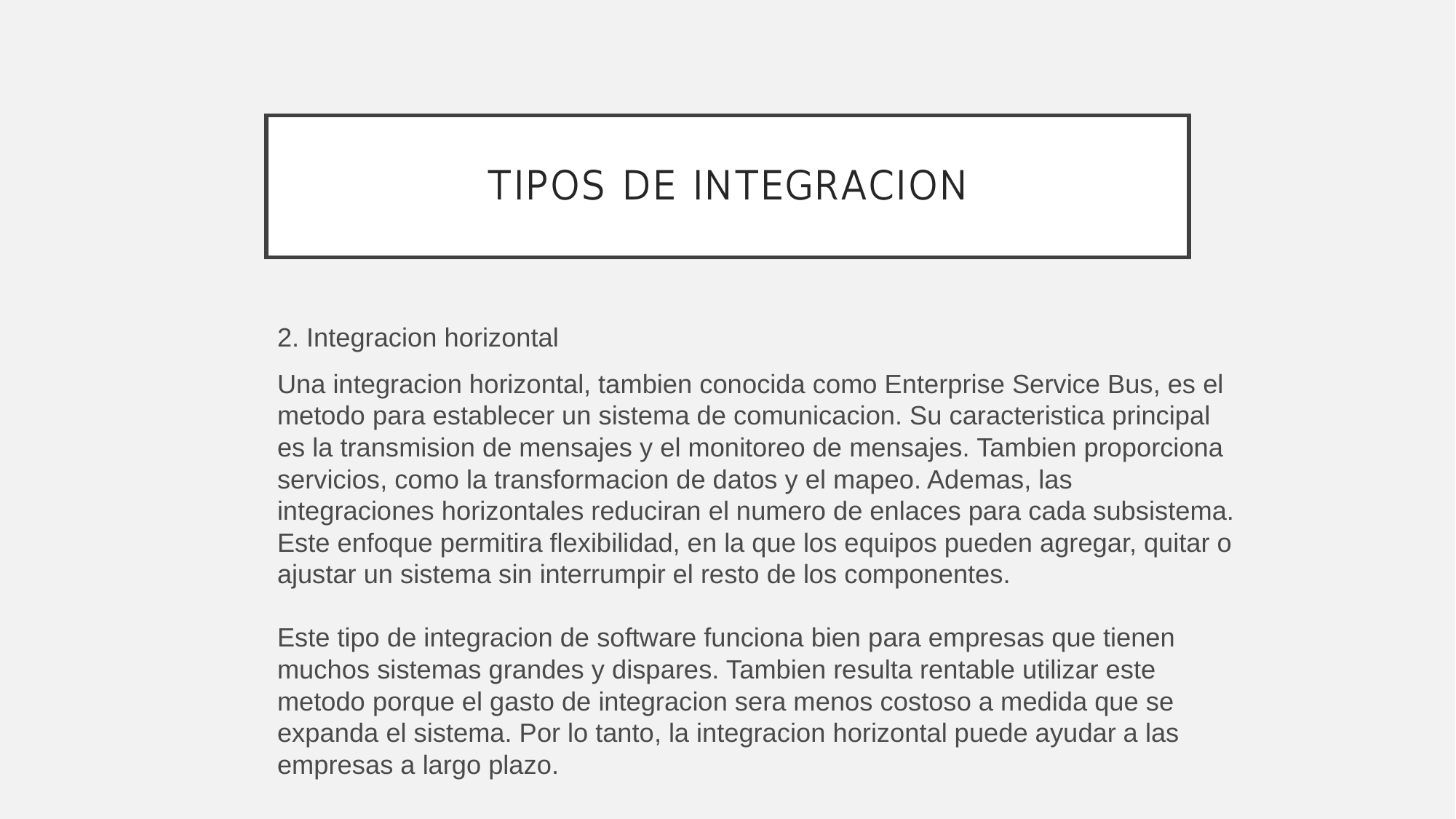

# Tipos de integracion
2. Integracion horizontal
Una integracion horizontal, tambien conocida como Enterprise Service Bus, es el metodo para establecer un sistema de comunicacion. Su caracteristica principal es la transmision de mensajes y el monitoreo de mensajes. Tambien proporciona servicios, como la transformacion de datos y el mapeo. Ademas, las integraciones horizontales reduciran el numero de enlaces para cada subsistema. Este enfoque permitira flexibilidad, en la que los equipos pueden agregar, quitar o ajustar un sistema sin interrumpir el resto de los componentes.
Este tipo de integracion de software funciona bien para empresas que tienen muchos sistemas grandes y dispares. Tambien resulta rentable utilizar este metodo porque el gasto de integracion sera menos costoso a medida que se expanda el sistema. Por lo tanto, la integracion horizontal puede ayudar a las empresas a largo plazo.